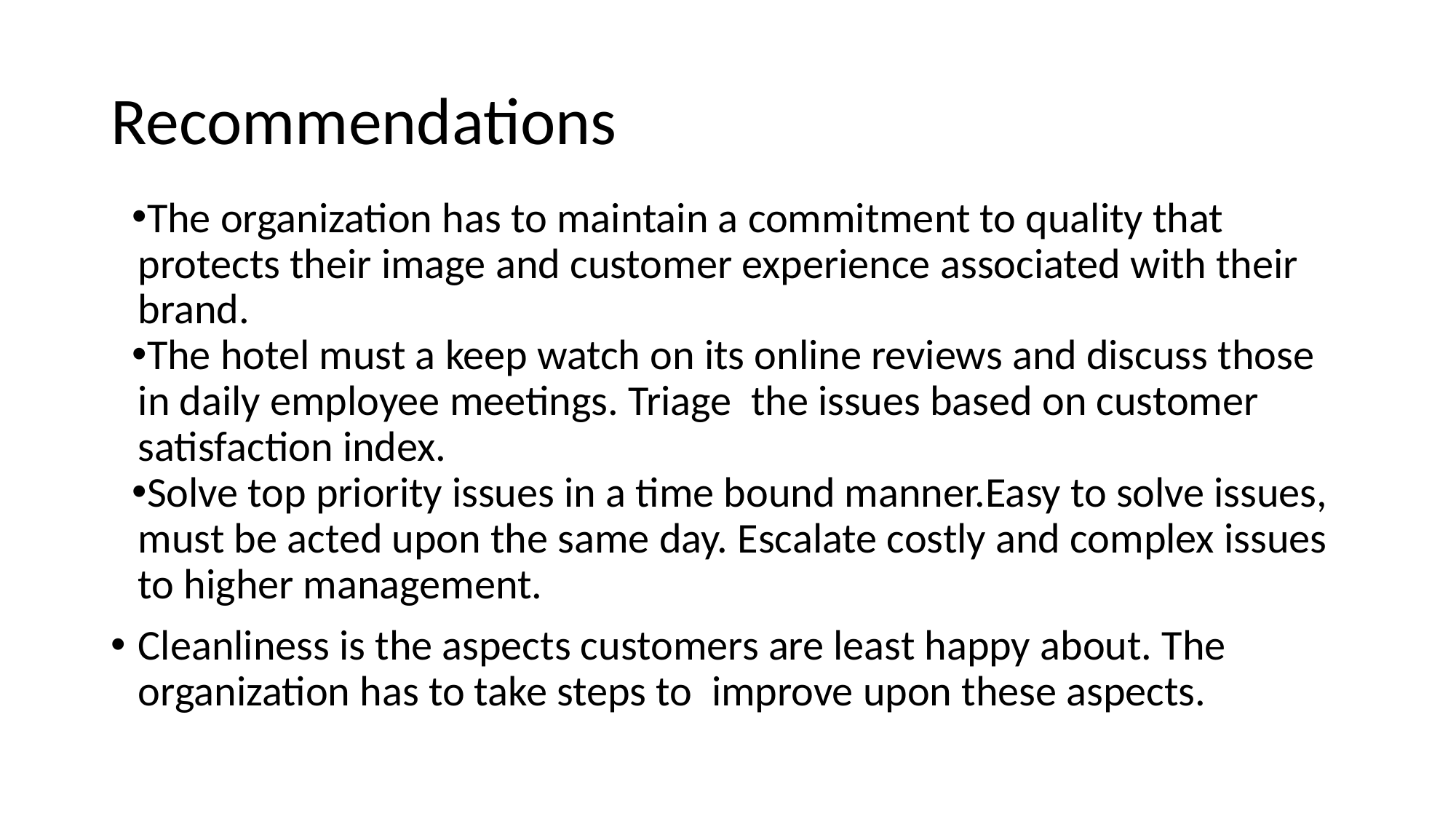

# Recommendations
The organization has to maintain a commitment to quality that protects their image and customer experience associated with their brand.
The hotel must a keep watch on its online reviews and discuss those in daily employee meetings. Triage  the issues based on customer satisfaction index.
Solve top priority issues in a time bound manner.Easy to solve issues, must be acted upon the same day. Escalate costly and complex issues to higher management.
Cleanliness is the aspects customers are least happy about. The organization has to take steps to  improve upon these aspects.